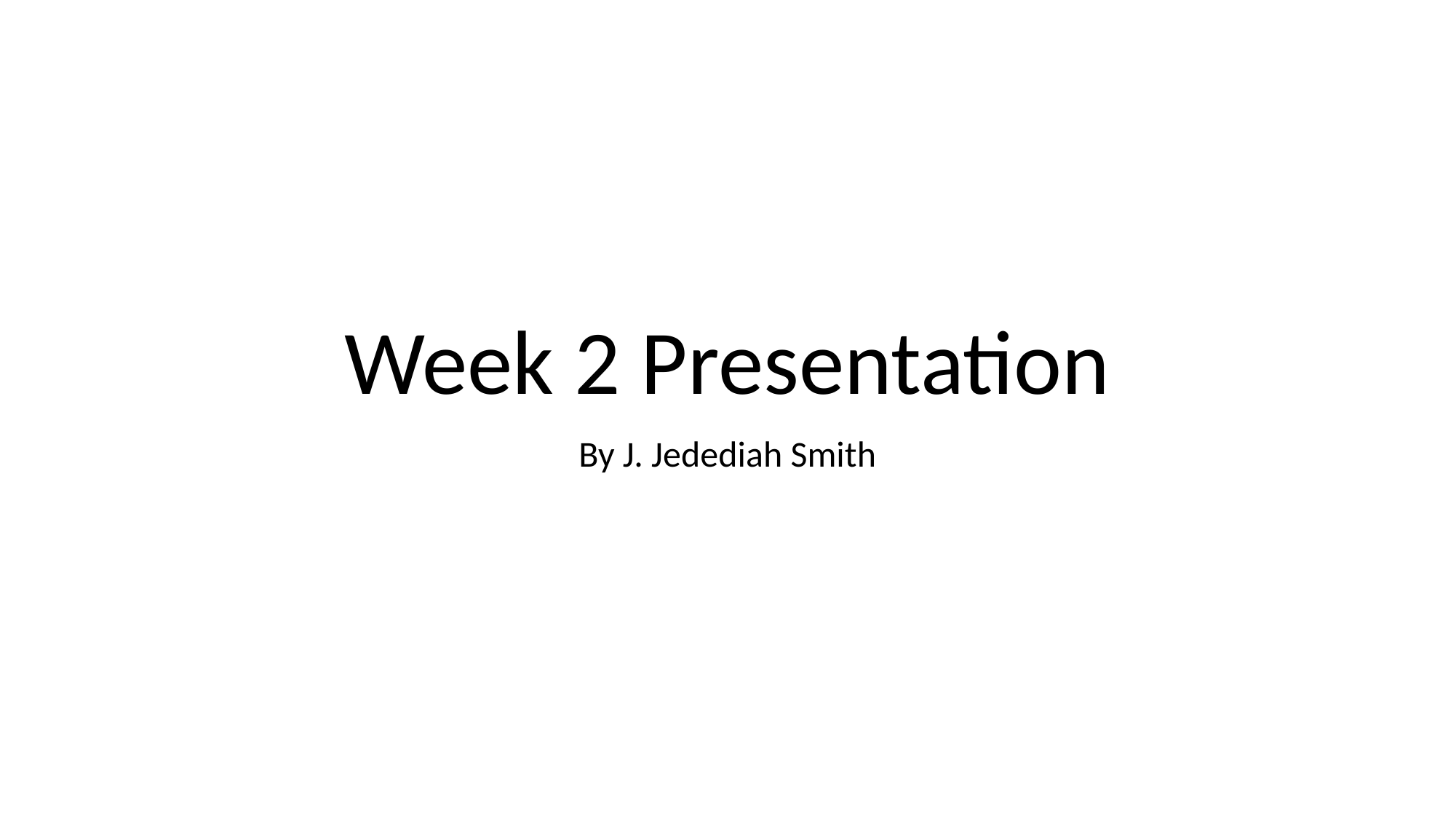

# Week 2 Presentation
By J. Jedediah Smith